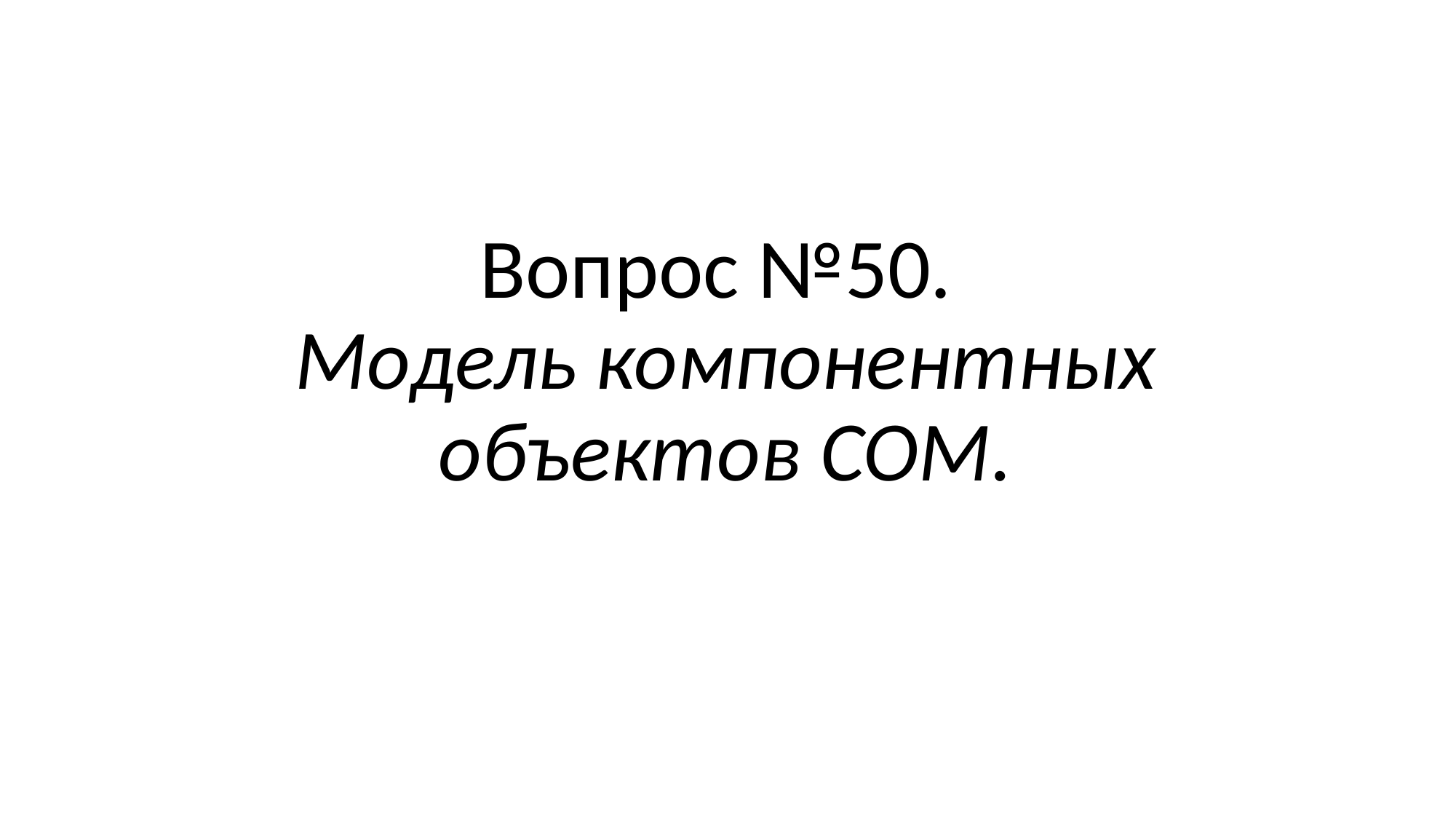

# Вопрос №50. Модель компонентных объектов COM.